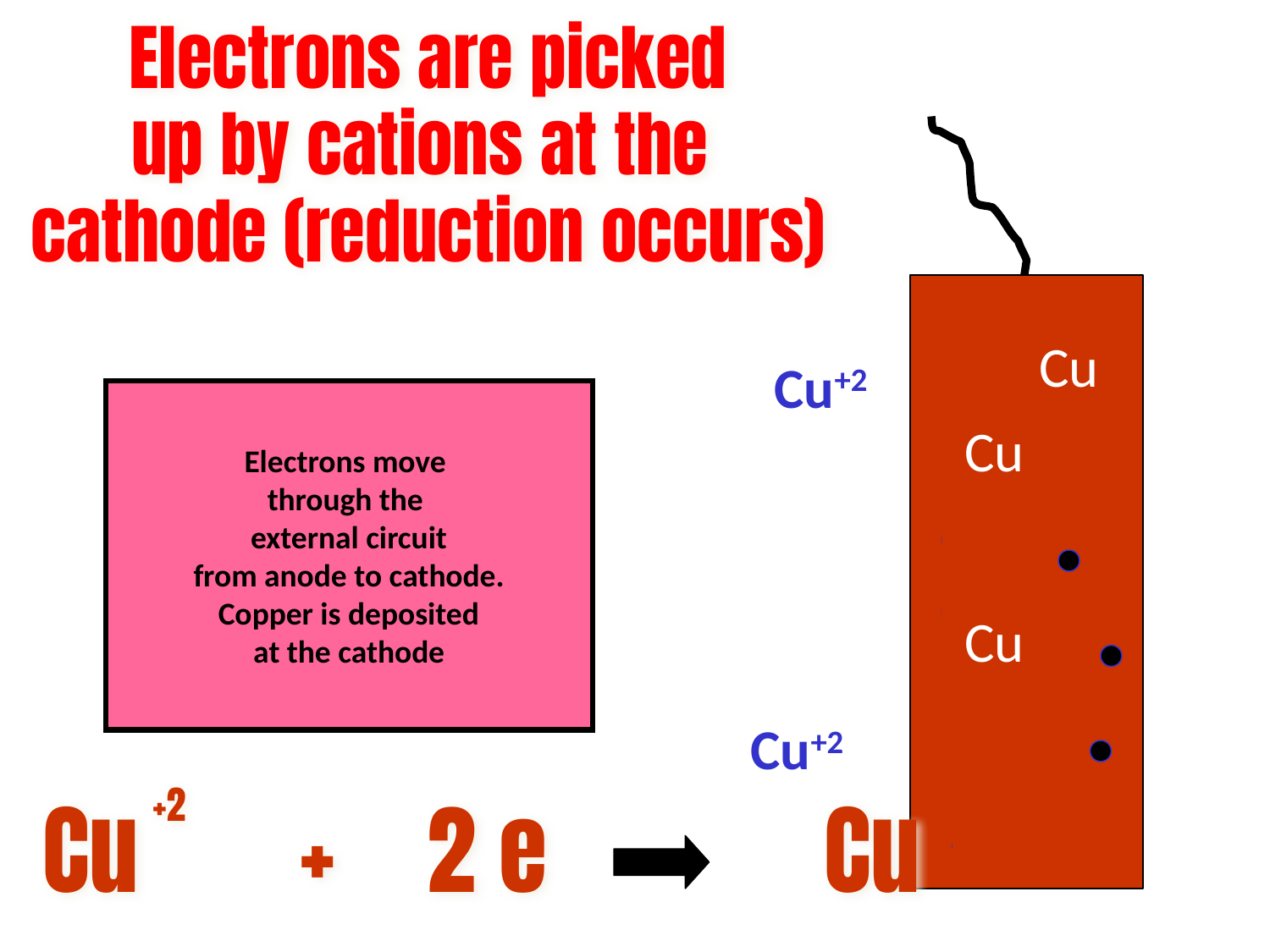

Electrons are picked
up by cations at the
cathode (reduction occurs)

Cu
Cu+2

Electrons move
through the
external circuit
from anode to cathode.
Copper is deposited
at the cathode

Cu

Cu+2

Cu

Cu+2

Cu+2

Cu+2
+2
Cu       +    2 e            Cu